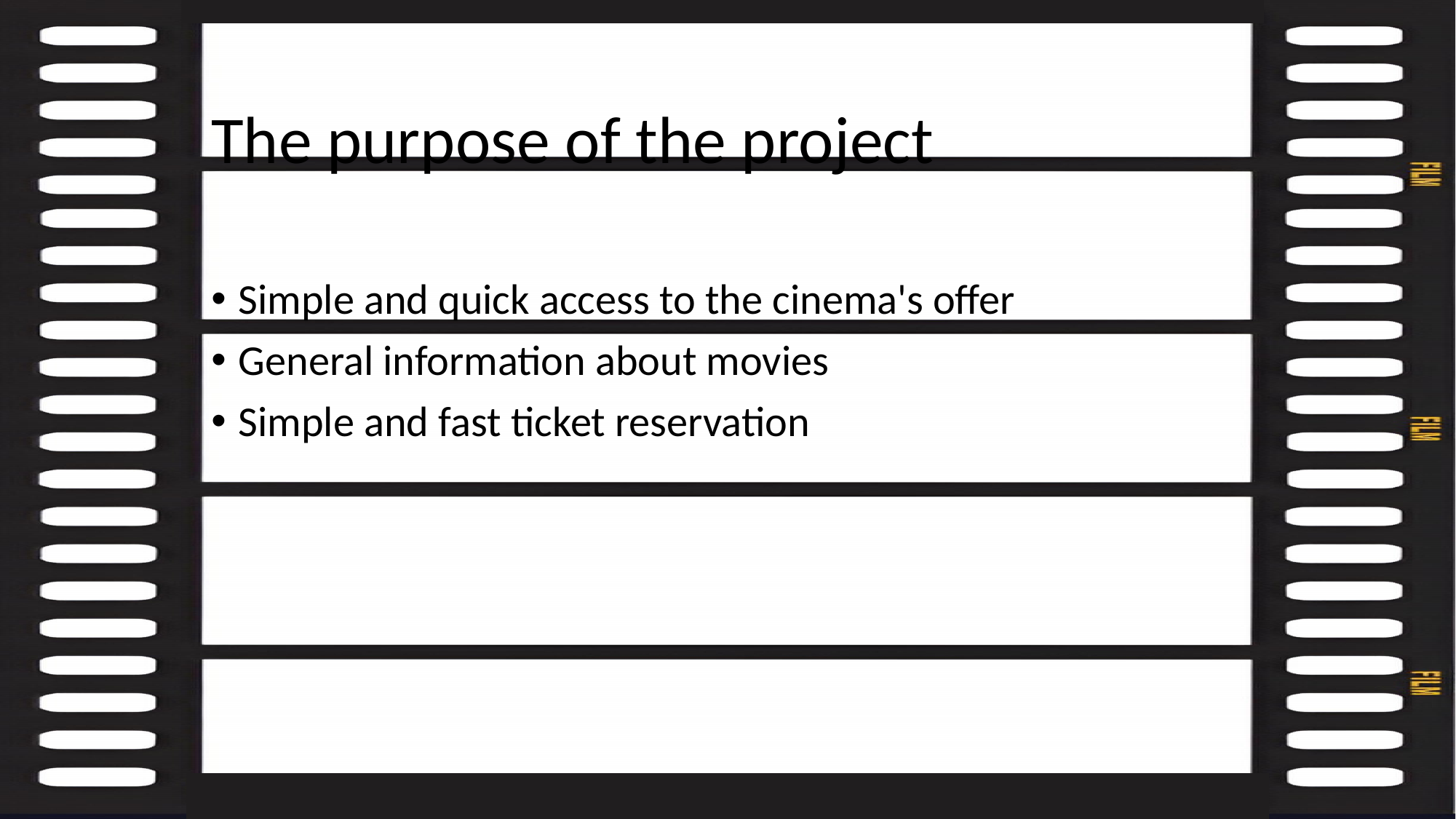

# The purpose of the project
Simple and quick access to the cinema's offer
General information about movies
Simple and fast ticket reservation